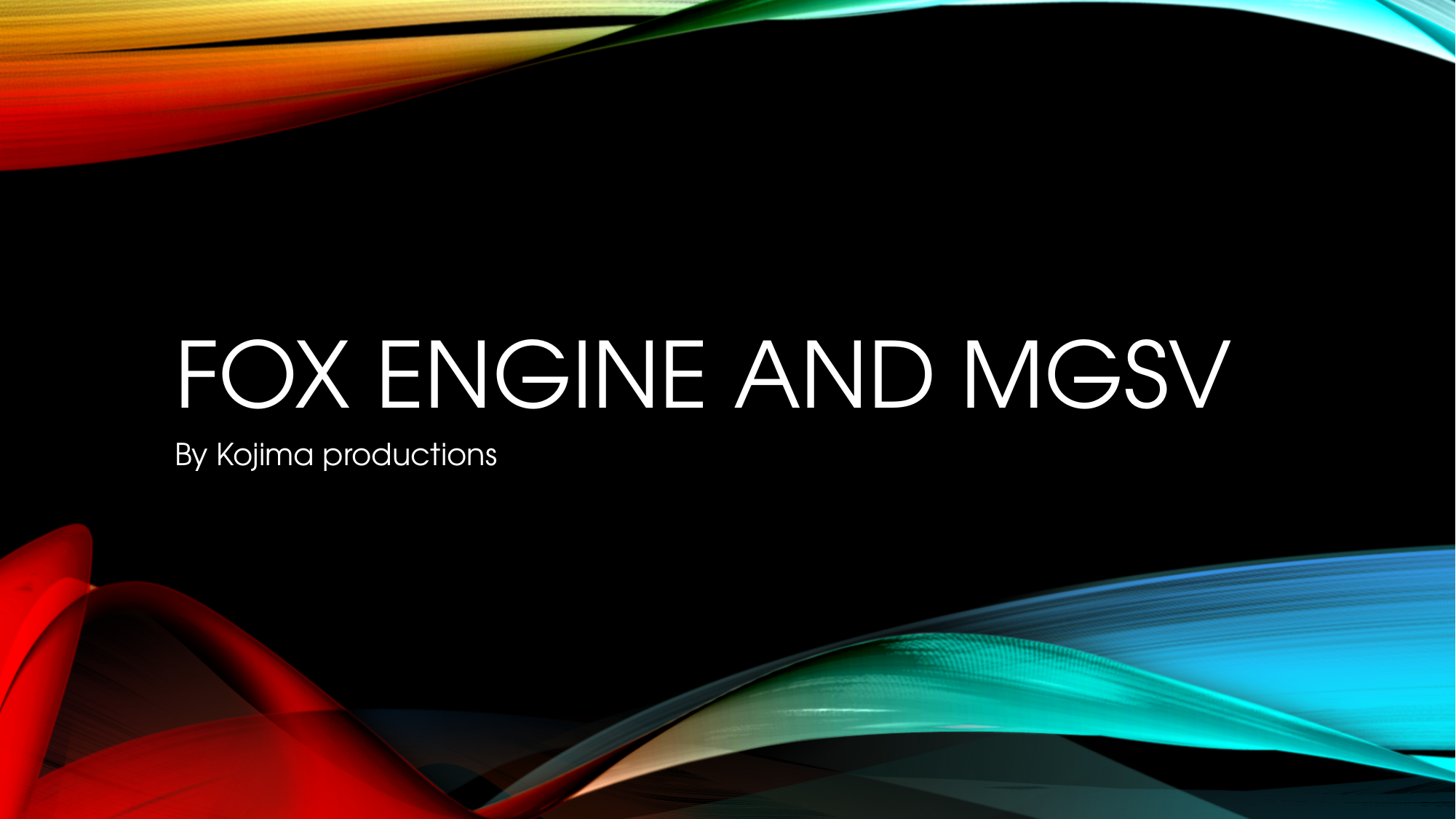

# Fox engine and MGSV
By Kojima productions